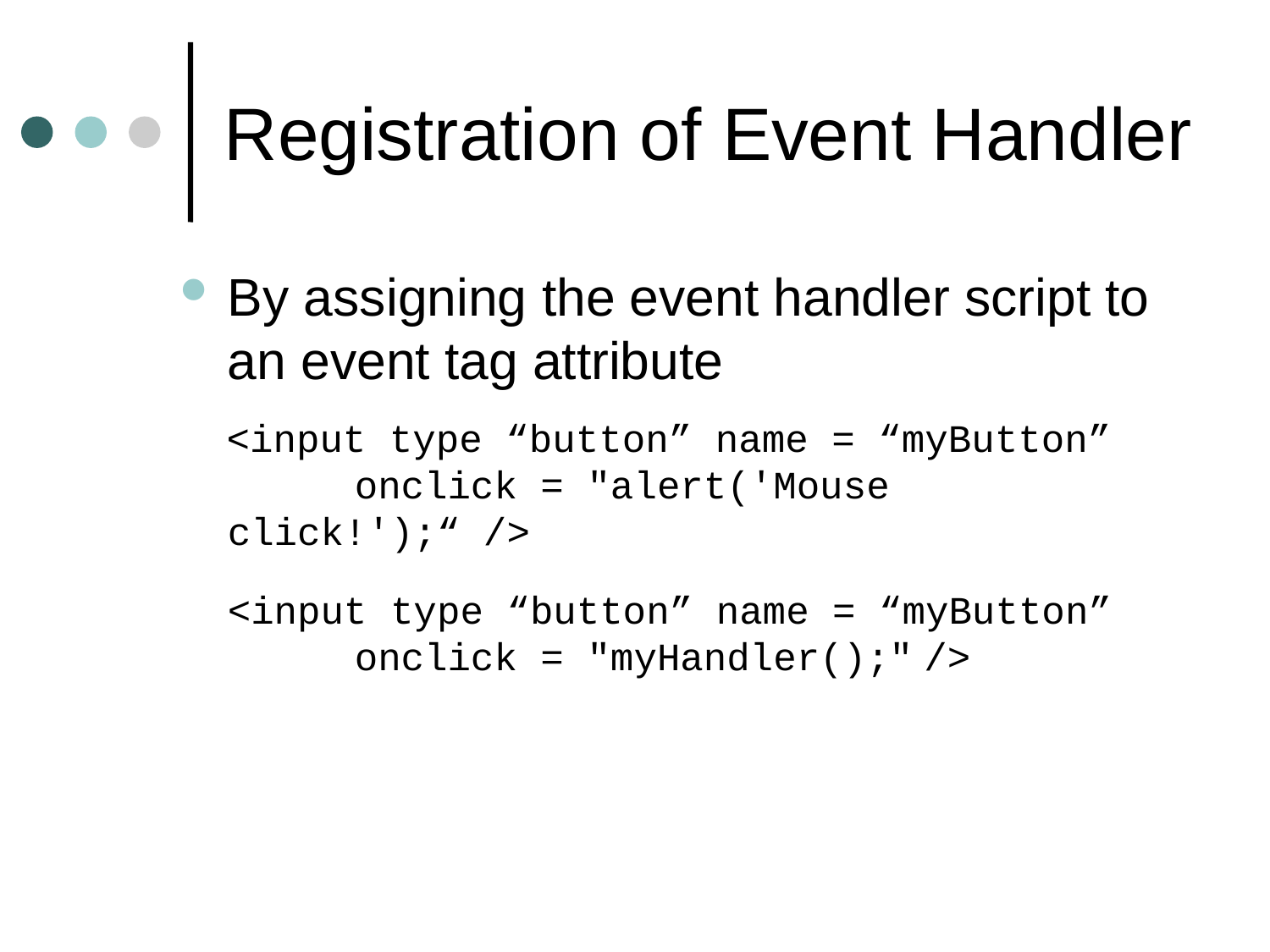

# Registration of Event Handler
By assigning the event handler script to an event tag attribute
  <input type “button” name = “myButton” 	onclick = "alert('Mouse click!');“ />

	<input type “button” name = “myButton” 	onclick = "myHandler();" />